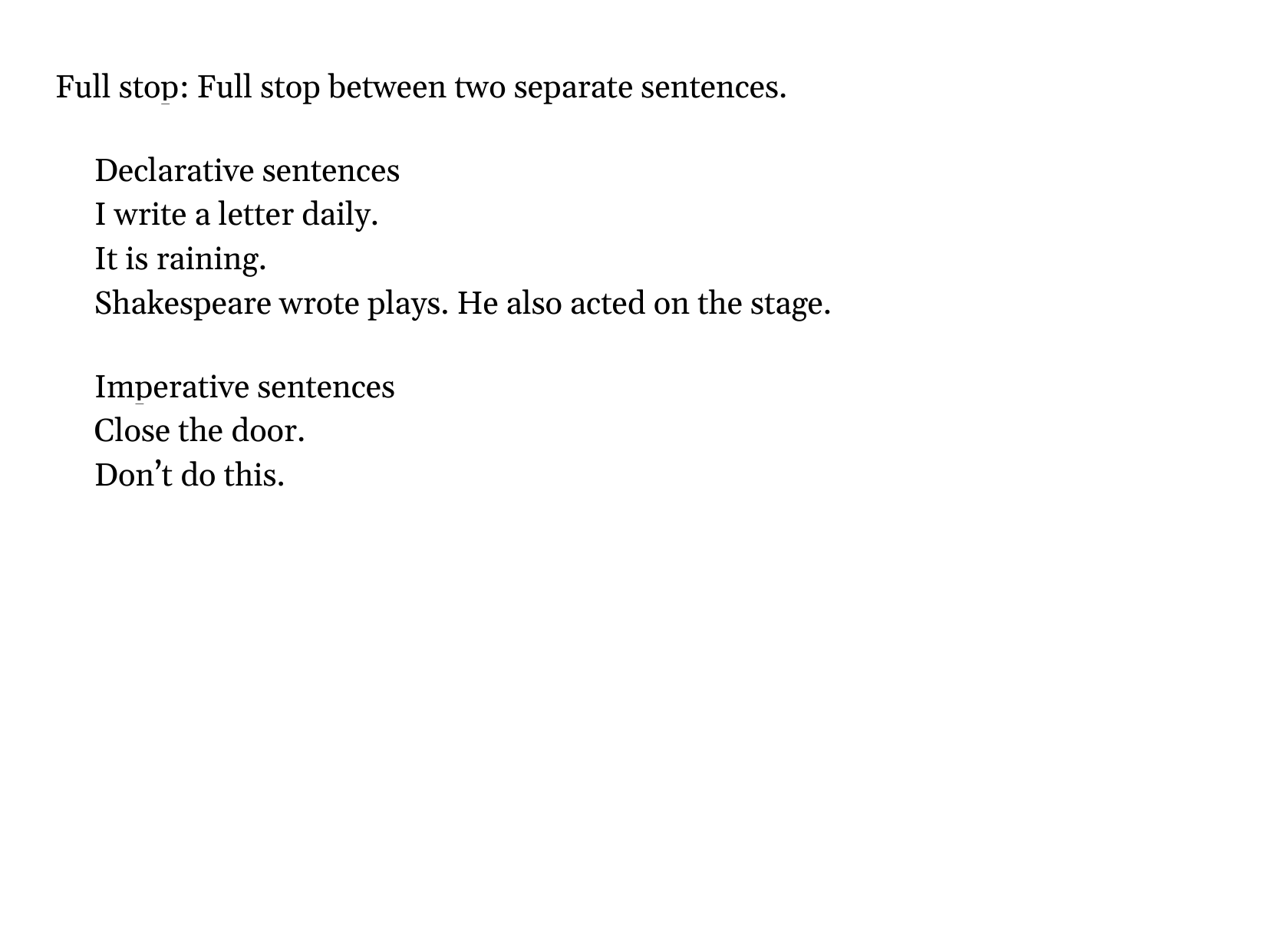

Full stop: Full stop between two separate sentences.

Declarative sentences
I write a letter daily.
It is raining.
Shakespeare wrote plays. He also acted on the stage.

Imperative sentences
Close the door.
Don’t do this.